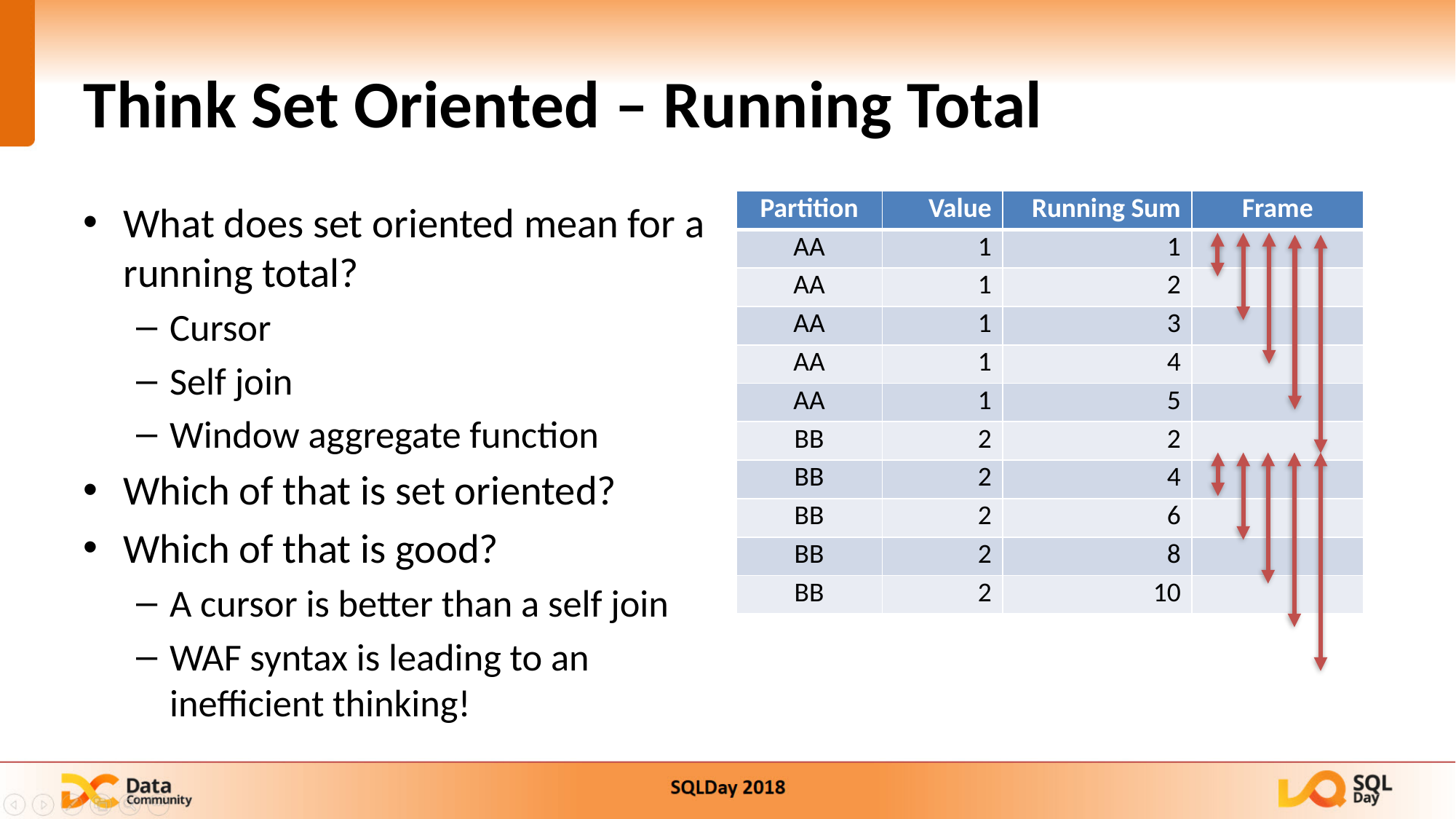

# Think Set Oriented – Running Total
What does set oriented mean for a running total?
Cursor
Self join
Window aggregate function
Which of that is set oriented?
Which of that is good?
A cursor is better than a self join
WAF syntax is leading to an inefficient thinking!
| Partition | Value | Running Sum | Frame |
| --- | --- | --- | --- |
| AA | 1 | 1 |  |
| AA | 1 | 2 |  |
| AA | 1 | 3 |  |
| AA | 1 | 4 |  |
| AA | 1 | 5 |  |
| BB | 2 | 2 |  |
| BB | 2 | 4 |  |
| BB | 2 | 6 |  |
| BB | 2 | 8 |  |
| BB | 2 | 10 |  |